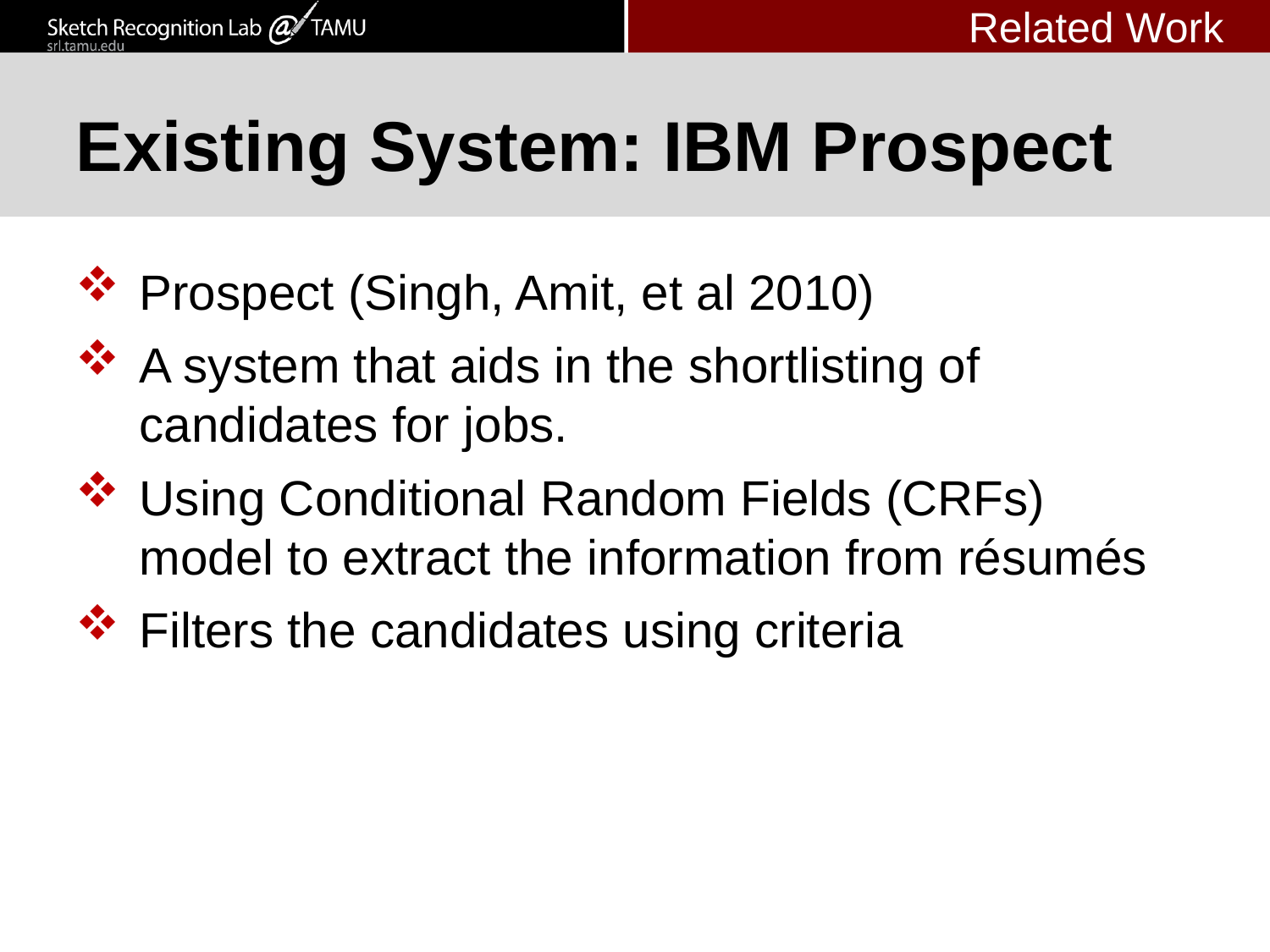

Related Work
# Existing System: IBM Prospect
Prospect (Singh, Amit, et al 2010)
A system that aids in the shortlisting of candidates for jobs.
Using Conditional Random Fields (CRFs) model to extract the information from résumés
Filters the candidates using criteria